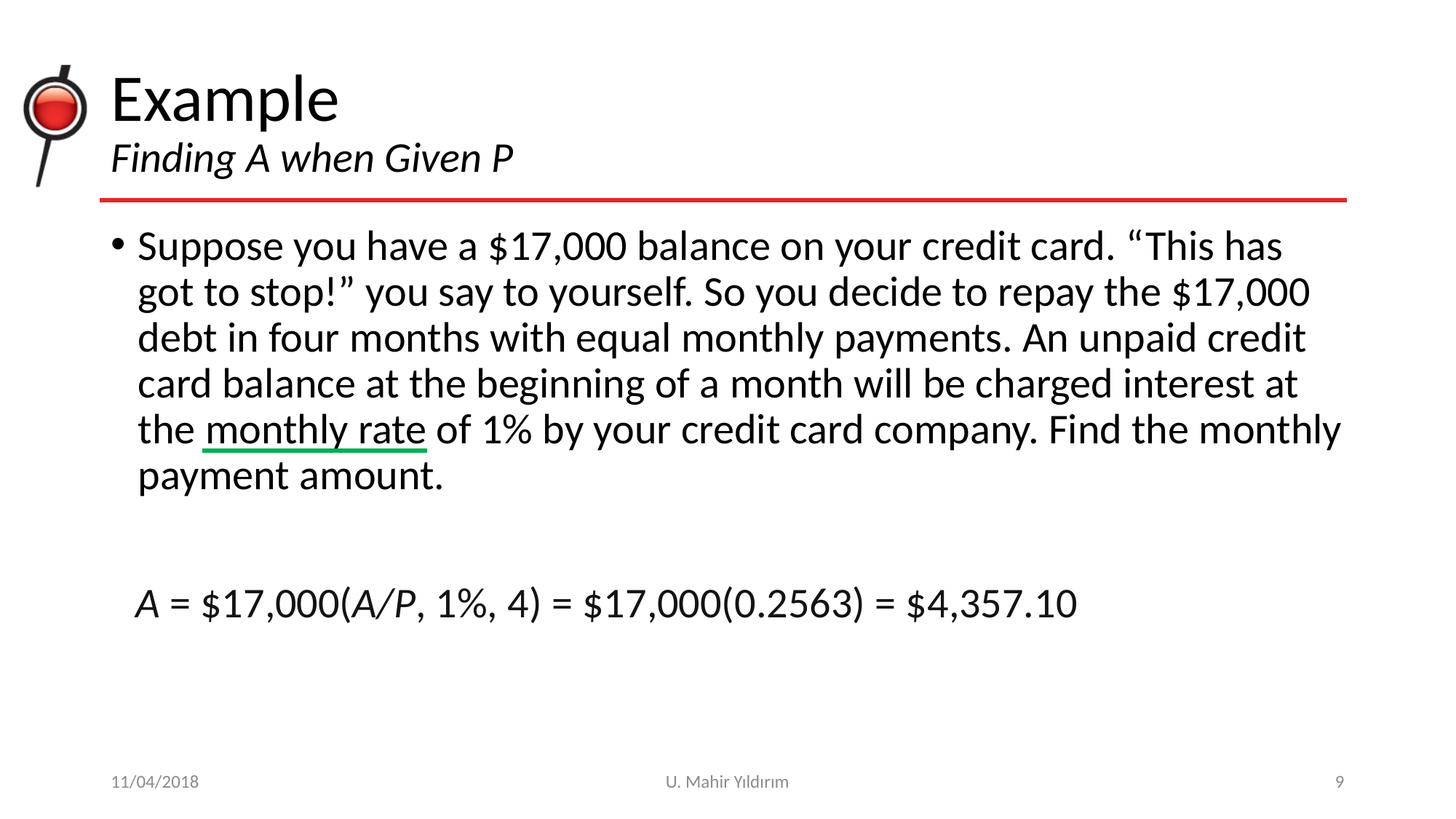

# Example Finding A when Given P
Suppose you have a $17,000 balance on your credit card. “This has got to stop!” you say to yourself. So you decide to repay the $17,000 debt in four months with equal monthly payments. An unpaid credit card balance at the beginning of a month will be charged interest at the monthly rate of 1% by your credit card company. Find the monthly payment amount.
A = $17,000(A/P, 1%, 4) = $17,000(0.2563) = $4,357.10
11/04/2018
U. Mahir Yıldırım
9